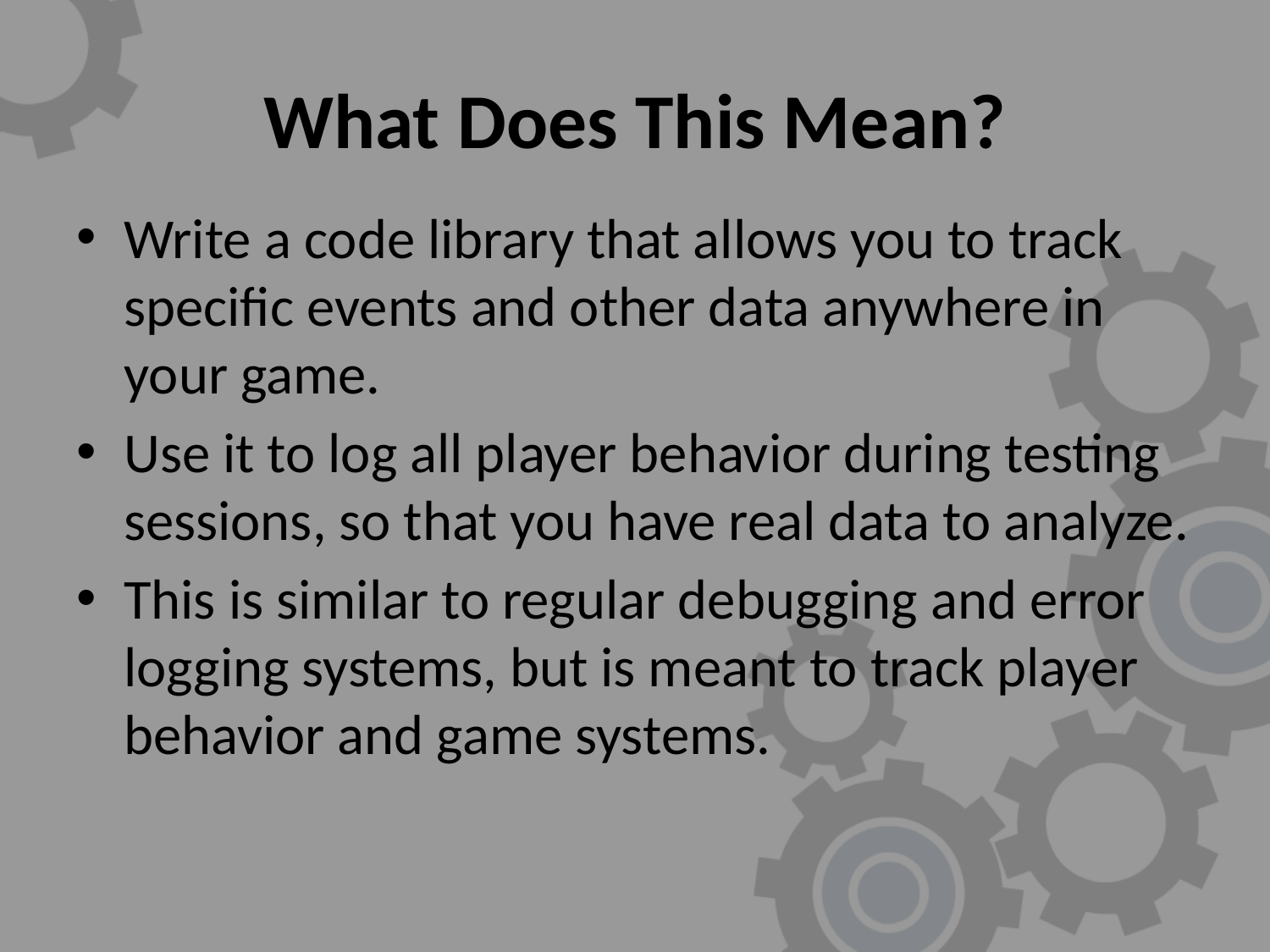

# What Does This Mean?
Write a code library that allows you to track specific events and other data anywhere in your game.
Use it to log all player behavior during testing sessions, so that you have real data to analyze.
This is similar to regular debugging and error logging systems, but is meant to track player behavior and game systems.